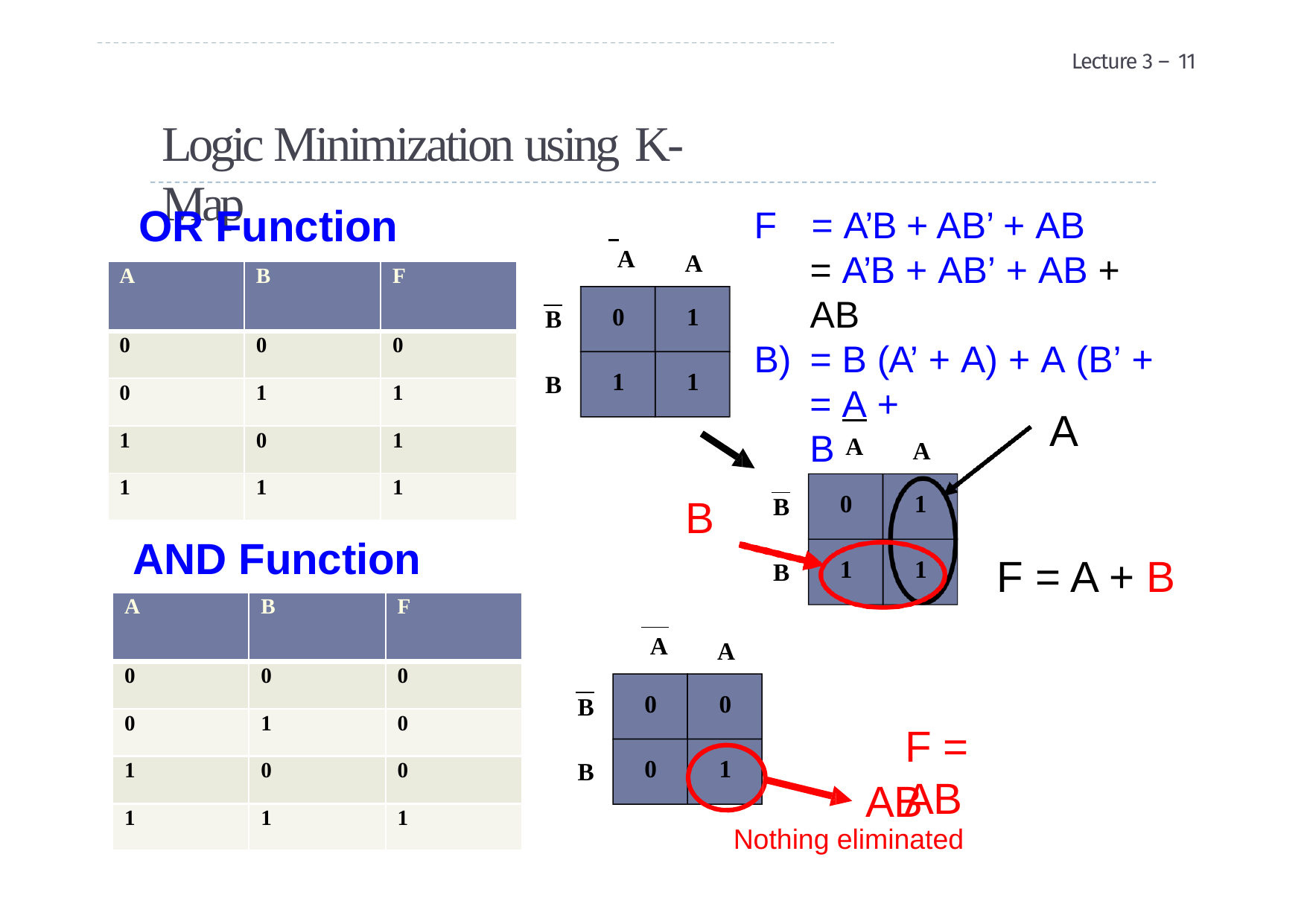

Lecture 3 – 11
# Logic Minimization using K-Map
OR Function

A
F	= A’B + AB’ + AB
= A’B + AB’ + AB + AB
= B (A’ + A) + A (B’ +
A
| A | B | F |
| --- | --- | --- |
| 0 | 0 | 0 |
| 0 | 1 | 1 |
| 1 | 0 | 1 |
| 1 | 1 | 1 |

0
1
B

B)

1
1
B
= A + B
A

A

A
1
0
B
B

AND Function
F = A + B
1
1
B
| A | B | F |
| --- | --- | --- |
| 0 | 0 | 0 |
| 0 | 1 | 0 |
| 1 | 0 | 0 |
| 1 | 1 | 1 |

A
A

0
0
B

F = AB

0
1
B
AB

Nothing eliminated